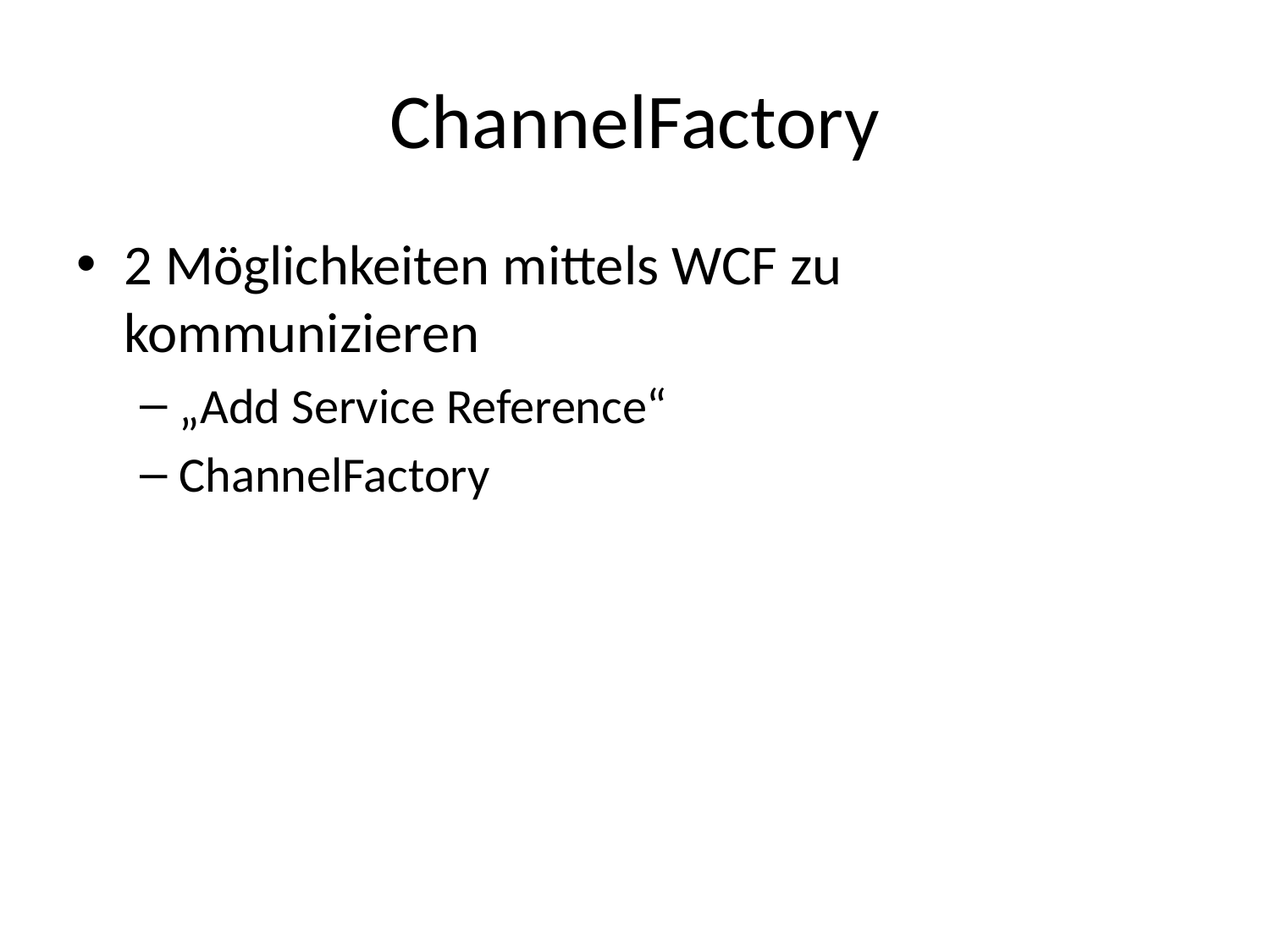

# ChannelFactory
2 Möglichkeiten mittels WCF zu kommunizieren
„Add Service Reference“
ChannelFactory